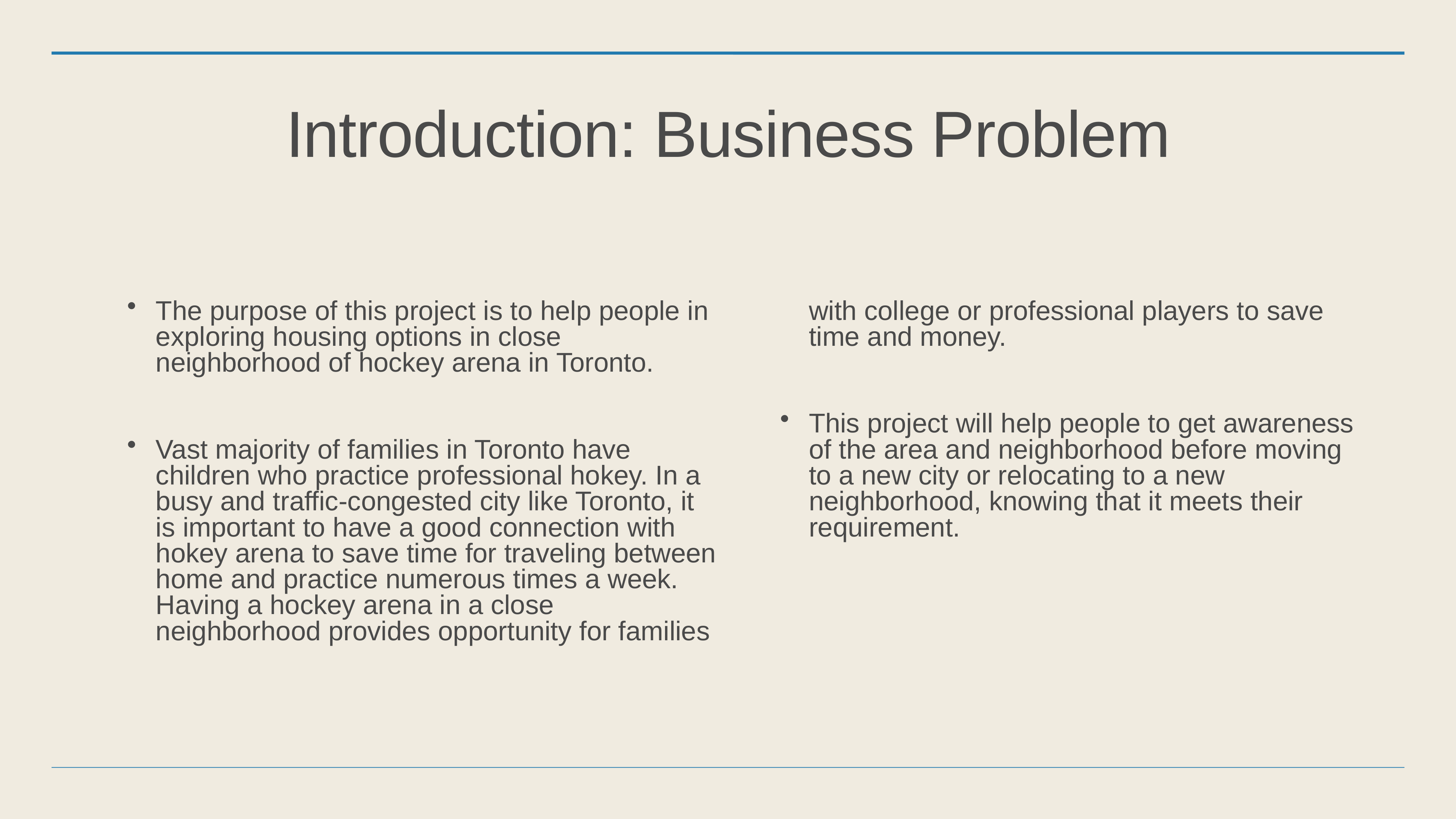

# Introduction: Business Problem
The purpose of this project is to help people in exploring housing options in close neighborhood of hockey arena in Toronto.

Vast majority of families in Toronto have children who practice professional hokey. In a busy and traffic-congested city like Toronto, it is important to have a good connection with hokey arena to save time for traveling between home and practice numerous times a week. Having a hockey arena in a close neighborhood provides opportunity for families with college or professional players to save time and money.

This project will help people to get awareness of the area and neighborhood before moving to a new city or relocating to a new neighborhood, knowing that it meets their requirement.